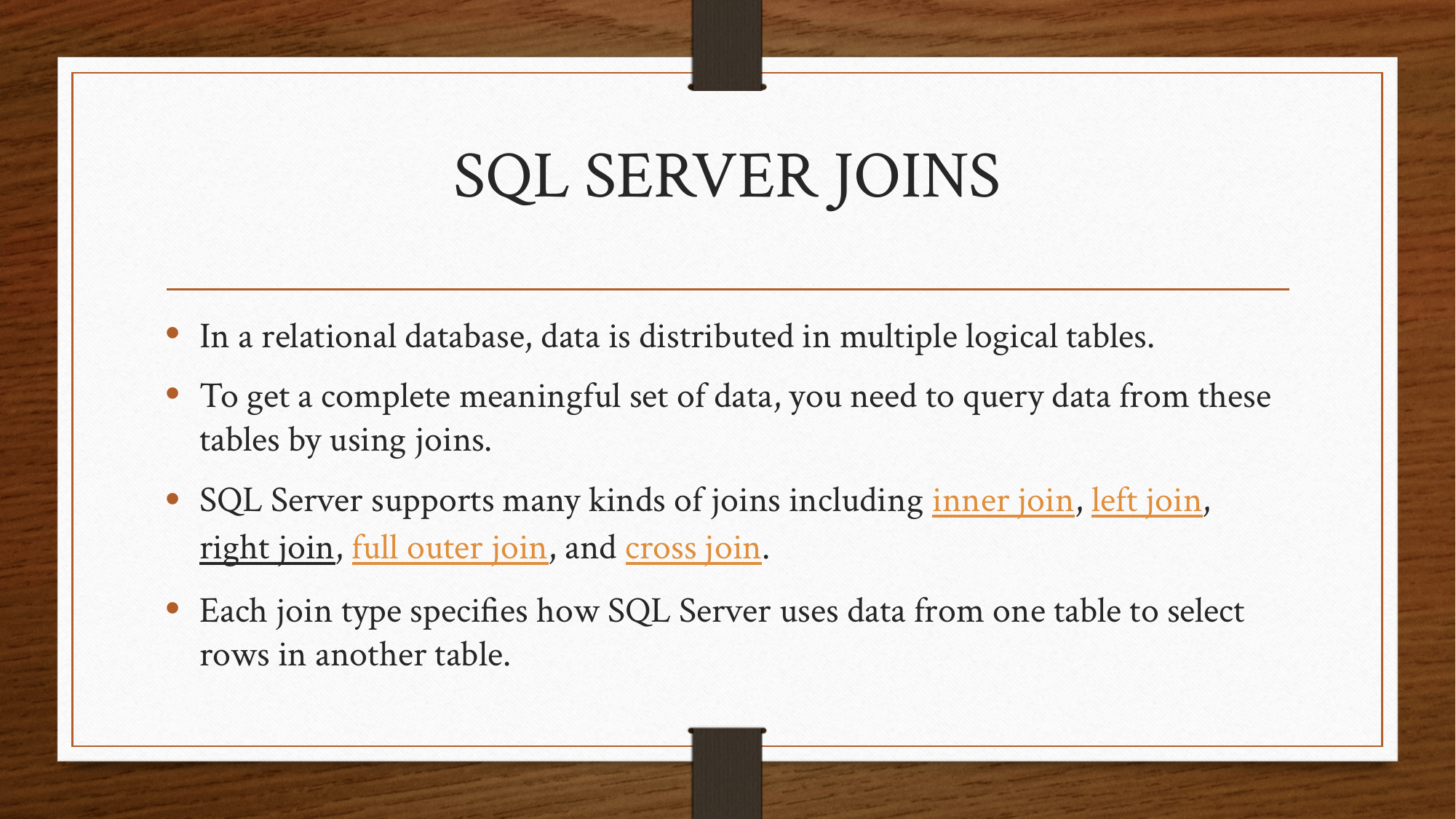

# SQL SERVER JOINS
In a relational database, data is distributed in multiple logical tables.
To get a complete meaningful set of data, you need to query data from these tables by using joins.
SQL Server supports many kinds of joins including inner join, left join, right join, full outer join, and cross join.
Each join type specifies how SQL Server uses data from one table to select rows in another table.